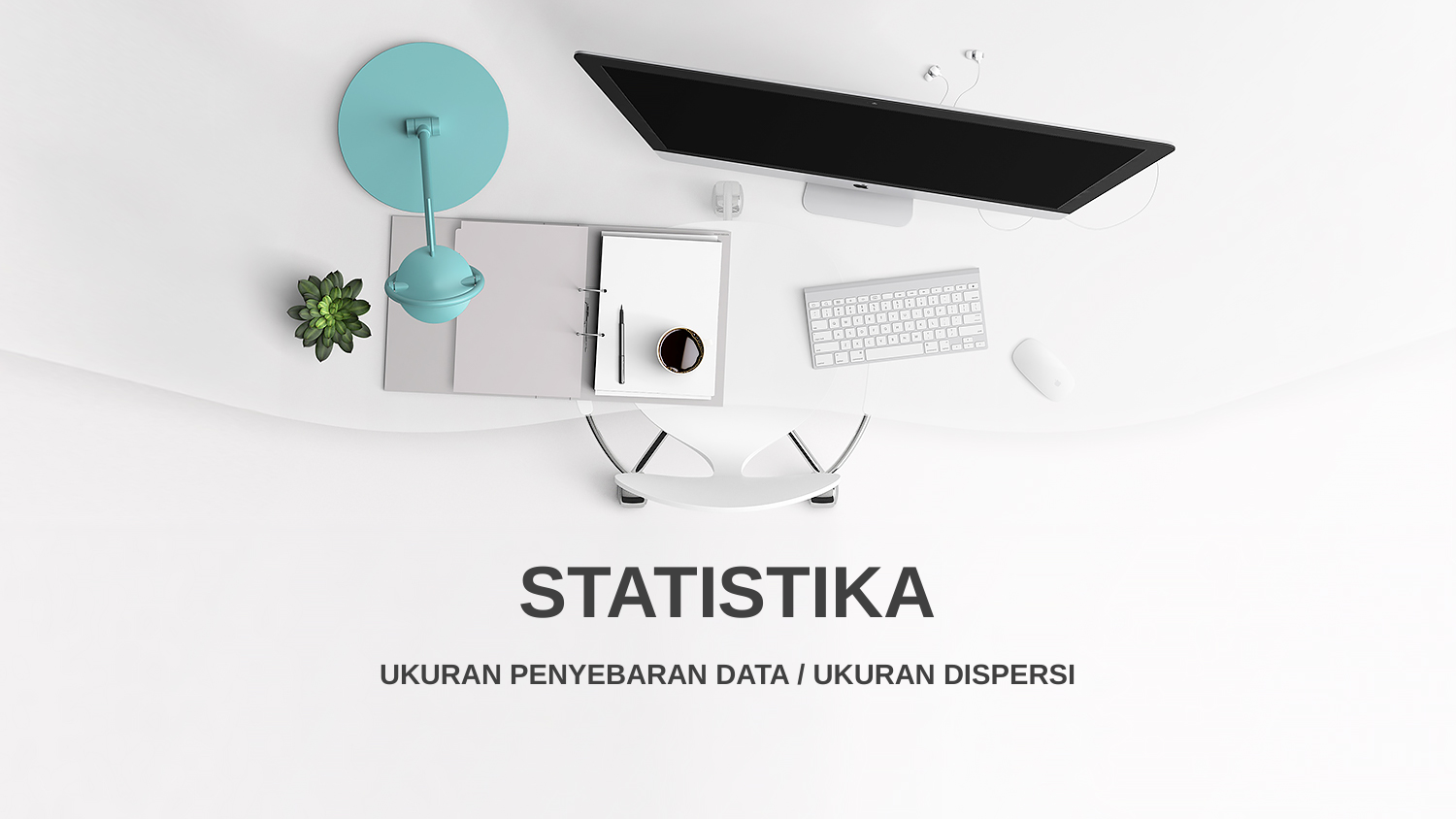

STATISTIKA
UKURAN PENYEBARAN DATA / UKURAN DISPERSI